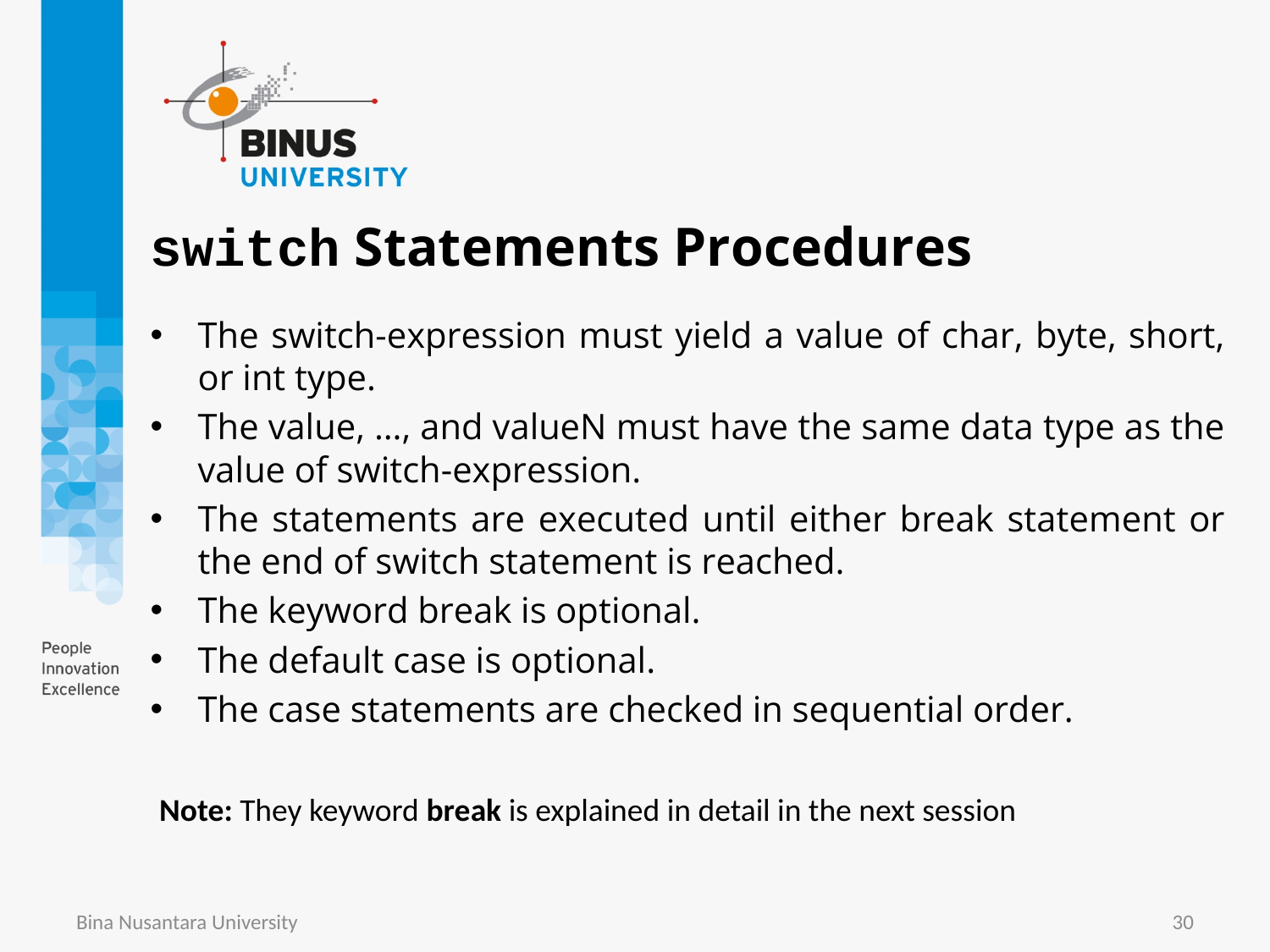

# switch Statements Procedures
The switch-expression must yield a value of char, byte, short, or int type.
The value, …, and valueN must have the same data type as the value of switch-expression.
The statements are executed until either break statement or the end of switch statement is reached.
The keyword break is optional.
The default case is optional.
The case statements are checked in sequential order.

Note: They keyword break is explained in detail in the next session
Bina Nusantara University
30